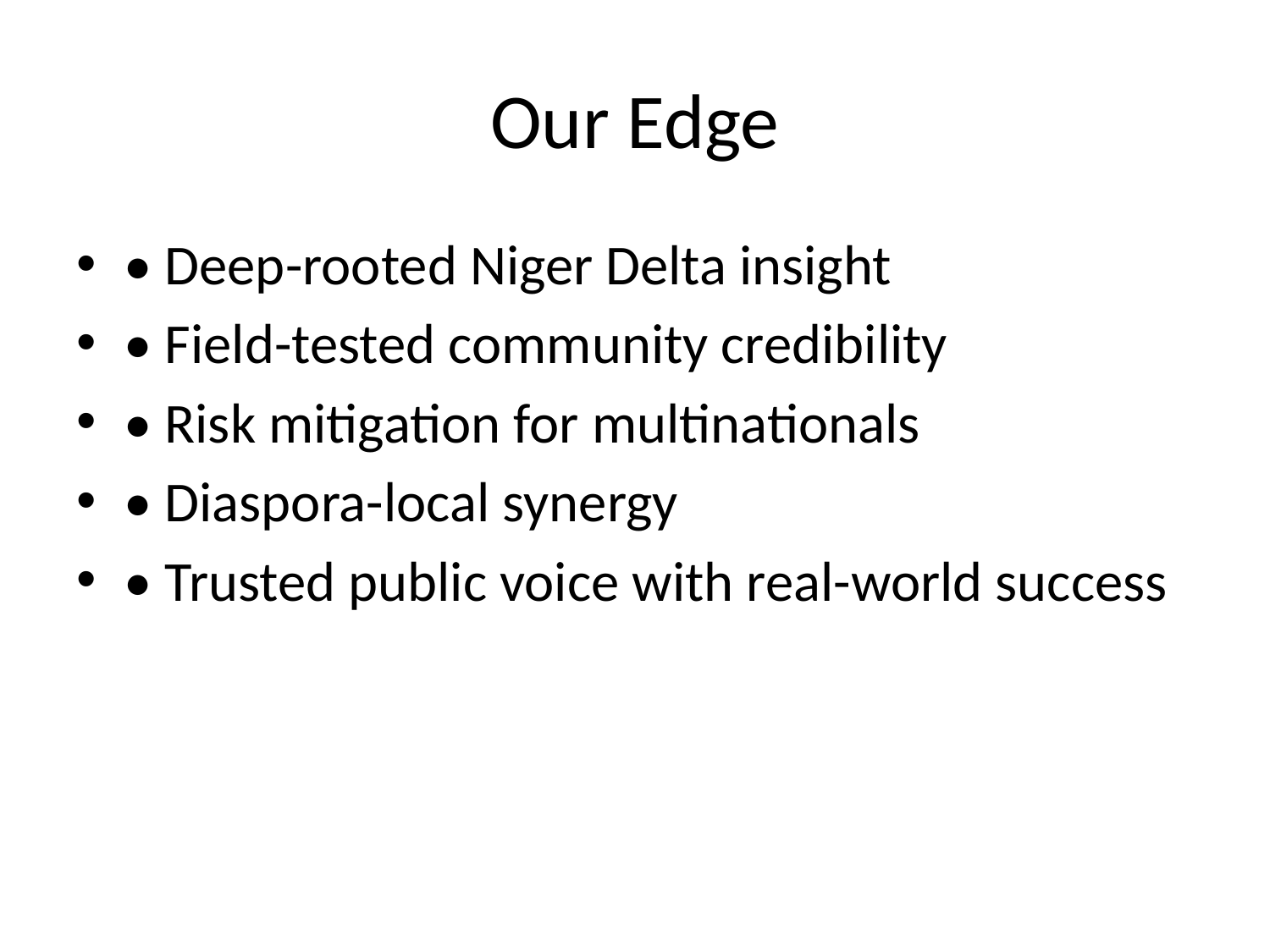

# Our Edge
• Deep-rooted Niger Delta insight
• Field-tested community credibility
• Risk mitigation for multinationals
• Diaspora-local synergy
• Trusted public voice with real-world success